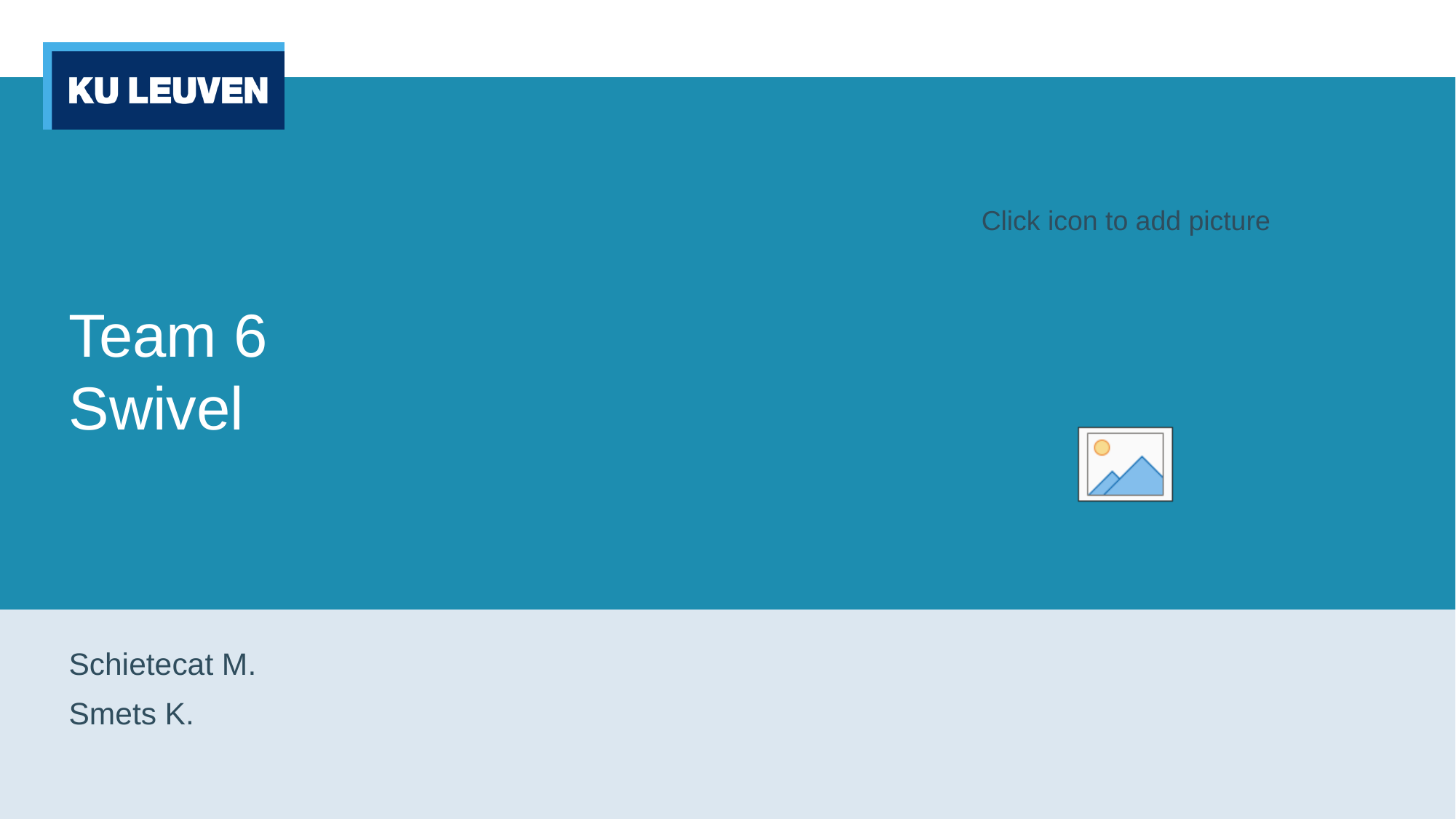

# Team 6 Swivel

Schietecat M.
Smets K.